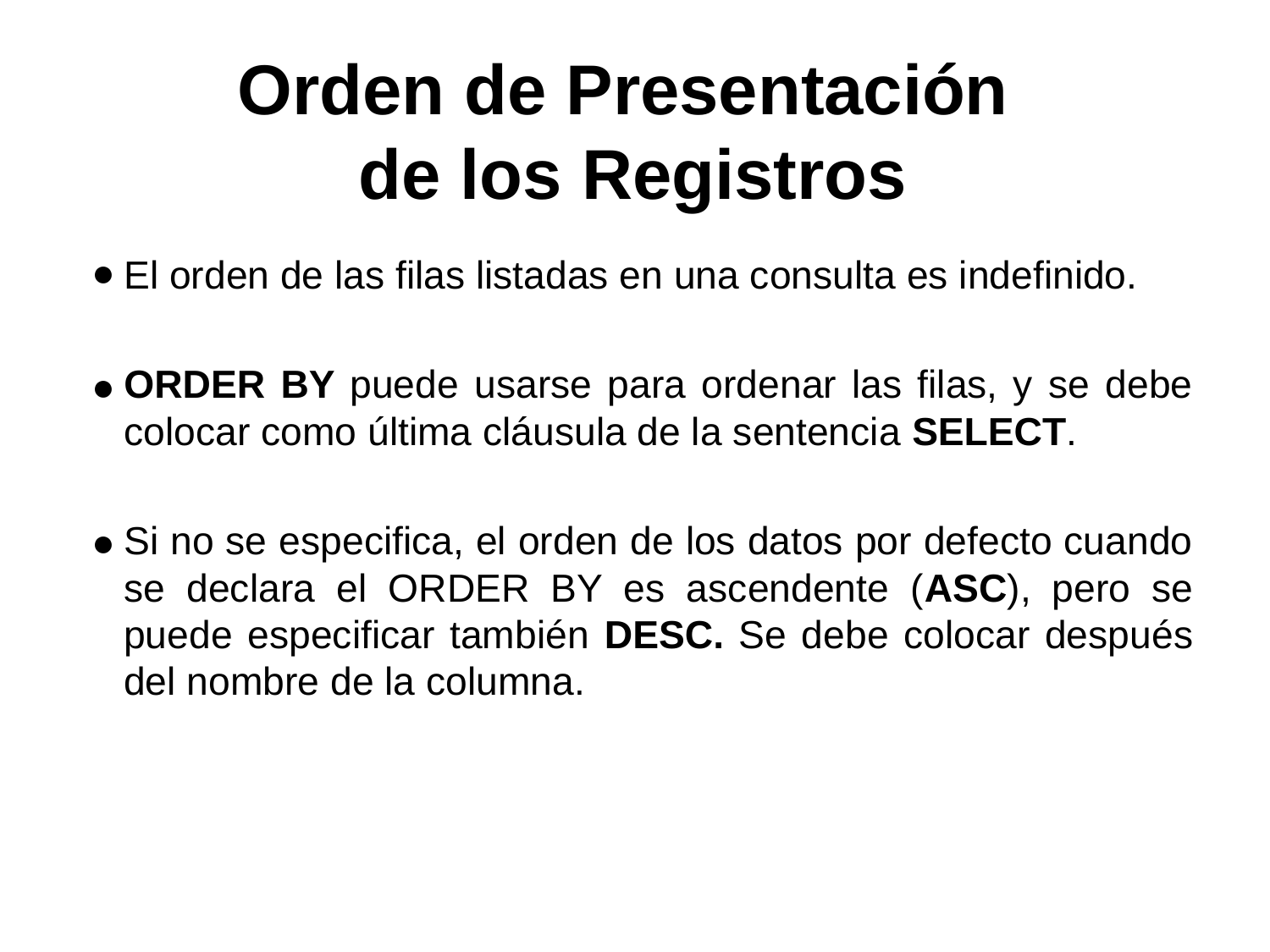

# Orden de Presentación
de los Registros
El orden de las filas listadas en una consulta es indefinido.

ORDER BY puede usarse para ordenar las filas, y se debe colocar como última cláusula de la sentencia SELECT.

Si no se especifica, el orden de los datos por defecto cuando se declara el ORDER BY es ascendente (ASC), pero se puede especificar también DESC. Se debe colocar después del nombre de la columna.